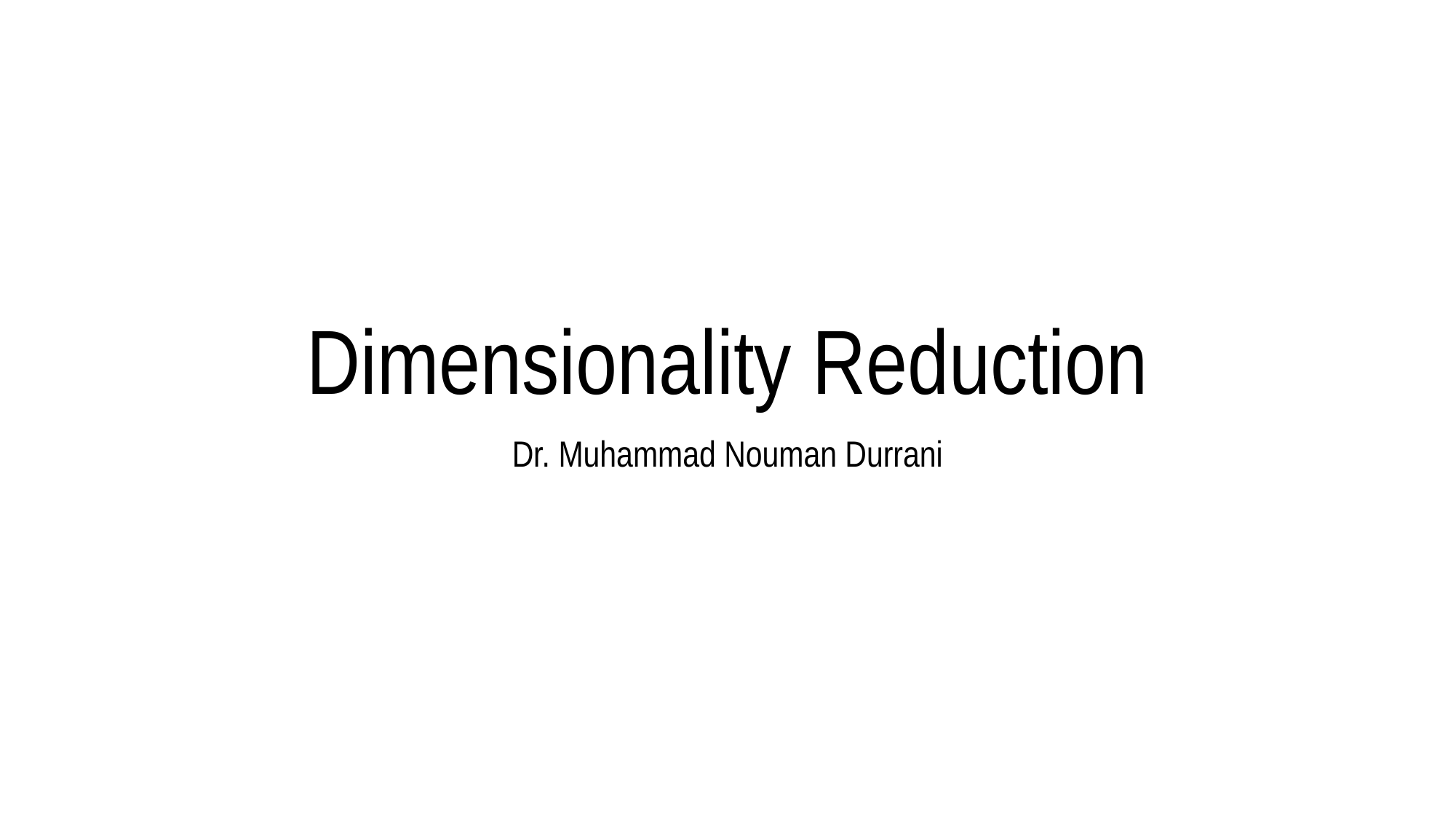

# Dimensionality Reduction
Dr. Muhammad Nouman Durrani